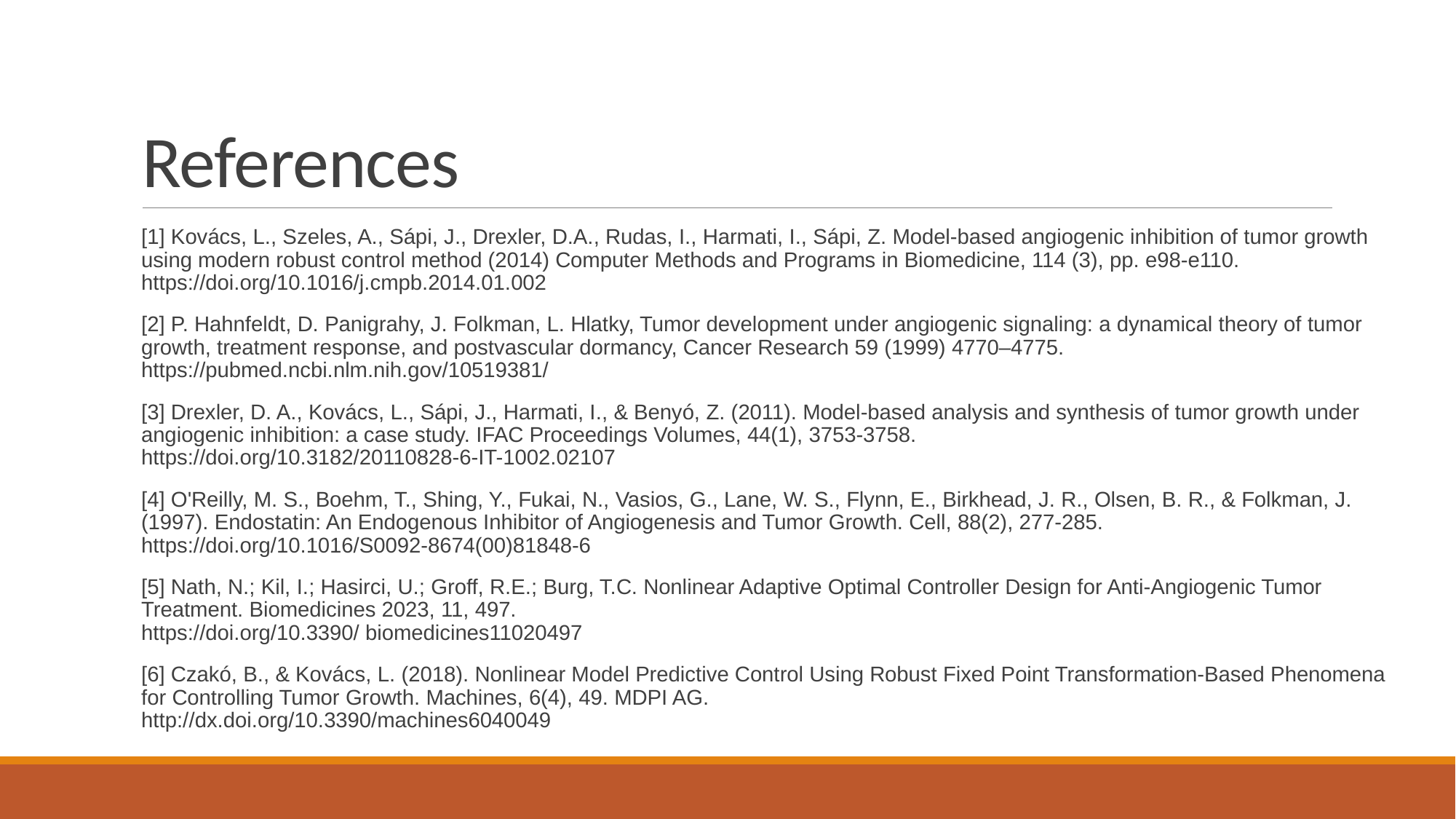

# References
[1] Kovács, L., Szeles, A., Sápi, J., Drexler, D.A., Rudas, I., Harmati, I., Sápi, Z. Model-based angiogenic inhibition of tumor growth using modern robust control method (2014) Computer Methods and Programs in Biomedicine, 114 (3), pp. e98-e110.
https://doi.org/10.1016/j.cmpb.2014.01.002
[2] P. Hahnfeldt, D. Panigrahy, J. Folkman, L. Hlatky, Tumor development under angiogenic signaling: a dynamical theory of tumor growth, treatment response, and postvascular dormancy, Cancer Research 59 (1999) 4770–4775.
https://pubmed.ncbi.nlm.nih.gov/10519381/
[3] Drexler, D. A., Kovács, L., Sápi, J., Harmati, I., & Benyó, Z. (2011). Model-based analysis and synthesis of tumor growth under angiogenic inhibition: a case study. IFAC Proceedings Volumes, 44(1), 3753-3758.
https://doi.org/10.3182/20110828-6-IT-1002.02107
[4] O'Reilly, M. S., Boehm, T., Shing, Y., Fukai, N., Vasios, G., Lane, W. S., Flynn, E., Birkhead, J. R., Olsen, B. R., & Folkman, J. (1997). Endostatin: An Endogenous Inhibitor of Angiogenesis and Tumor Growth. Cell, 88(2), 277-285.
https://doi.org/10.1016/S0092-8674(00)81848-6
[5] Nath, N.; Kil, I.; Hasirci, U.; Groff, R.E.; Burg, T.C. Nonlinear Adaptive Optimal Controller Design for Anti-Angiogenic Tumor Treatment. Biomedicines 2023, 11, 497.
https://doi.org/10.3390/ biomedicines11020497
[6] Czakó, B., & Kovács, L. (2018). Nonlinear Model Predictive Control Using Robust Fixed Point Transformation-Based Phenomena for Controlling Tumor Growth. Machines, 6(4), 49. MDPI AG.
http://dx.doi.org/10.3390/machines6040049